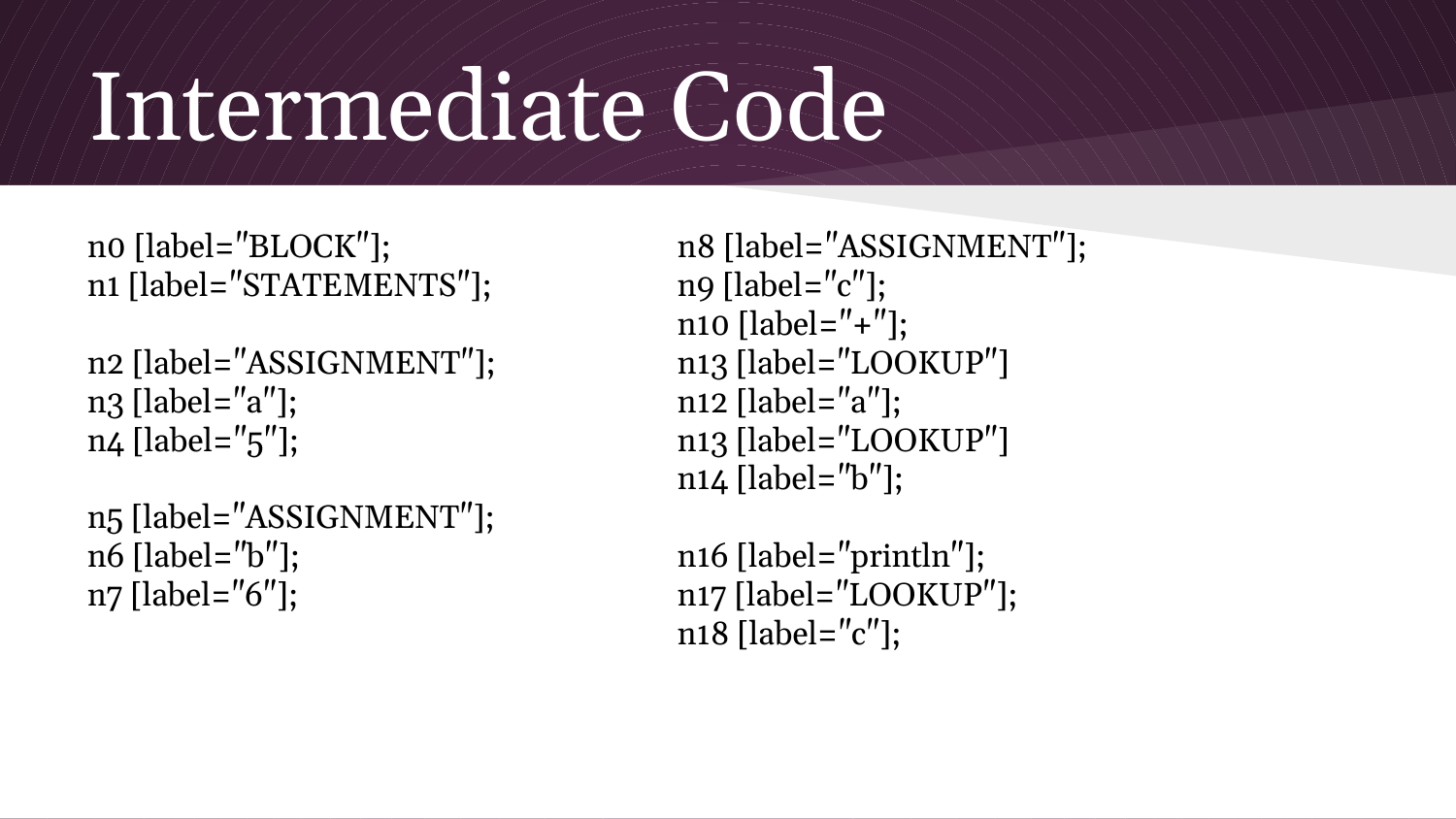

# Intermediate Code
n0 [label="BLOCK"];  	 	 n8 [label="ASSIGNMENT"];
n1 [label="STATEMENTS"]; 		 n9 [label="c"];
				 n10 [label="+"];
n2 [label="ASSIGNMENT"]; 		 n13 [label="LOOKUP"]
n3 [label="a"]; 			 n12 [label="a"];
n4 [label="5"]; 			 n13 [label="LOOKUP"]
				 n14 [label="b"];
n5 [label="ASSIGNMENT"];
n6 [label="b"]; 			 n16 [label="println"];
n7 [label="6"];		 	 n17 [label="LOOKUP"];
	 			 n18 [label="c"];